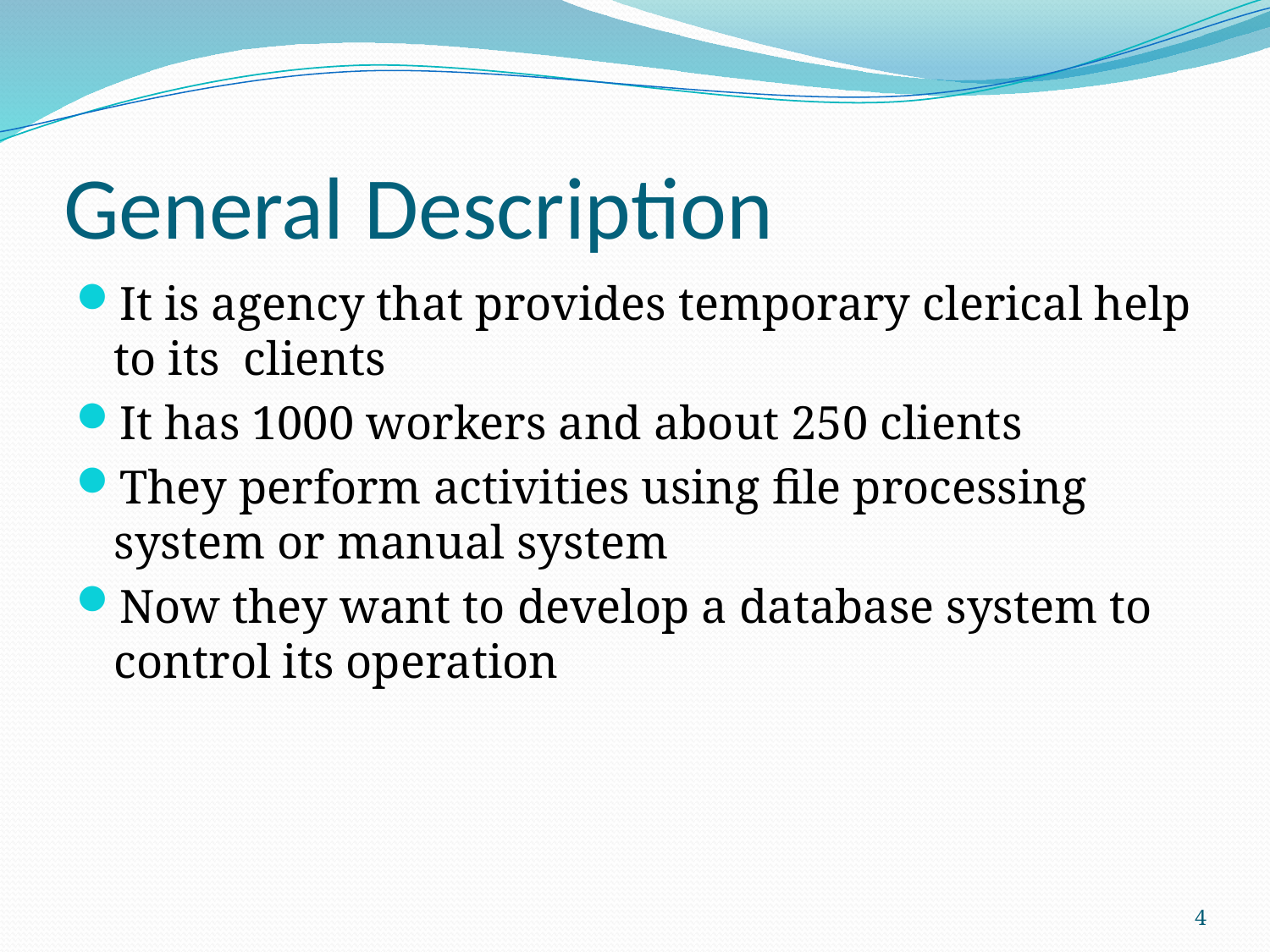

# General Description
It is agency that provides temporary clerical help to its  clients
It has 1000 workers and about 250 clients
They perform activities using file processing system or manual system
Now they want to develop a database system to control its operation
4